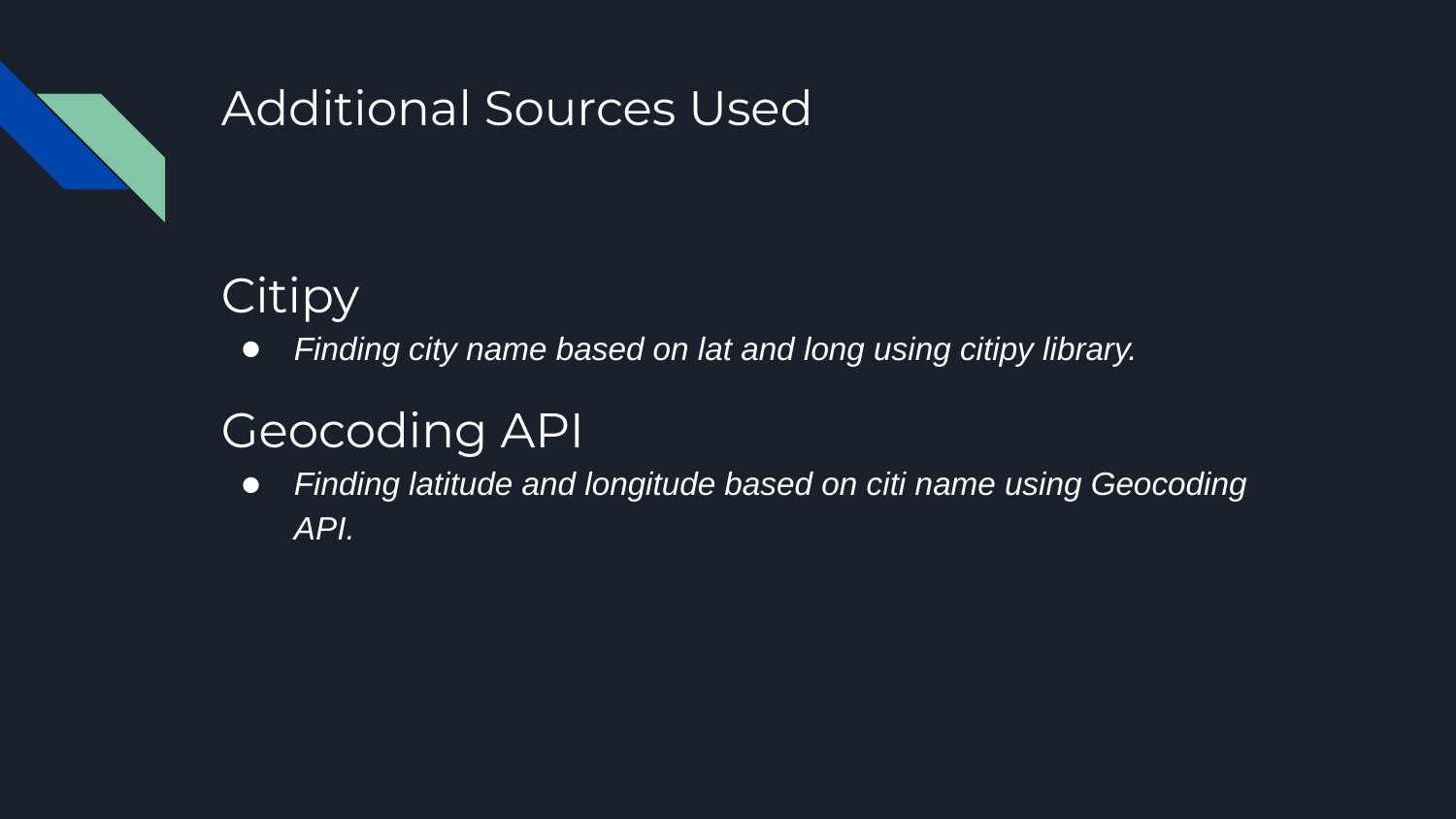

# Additional Sources Used
Citipy
Finding city name based on lat and long using citipy library.
Geocoding API
Finding latitude and longitude based on citi name using Geocoding API.